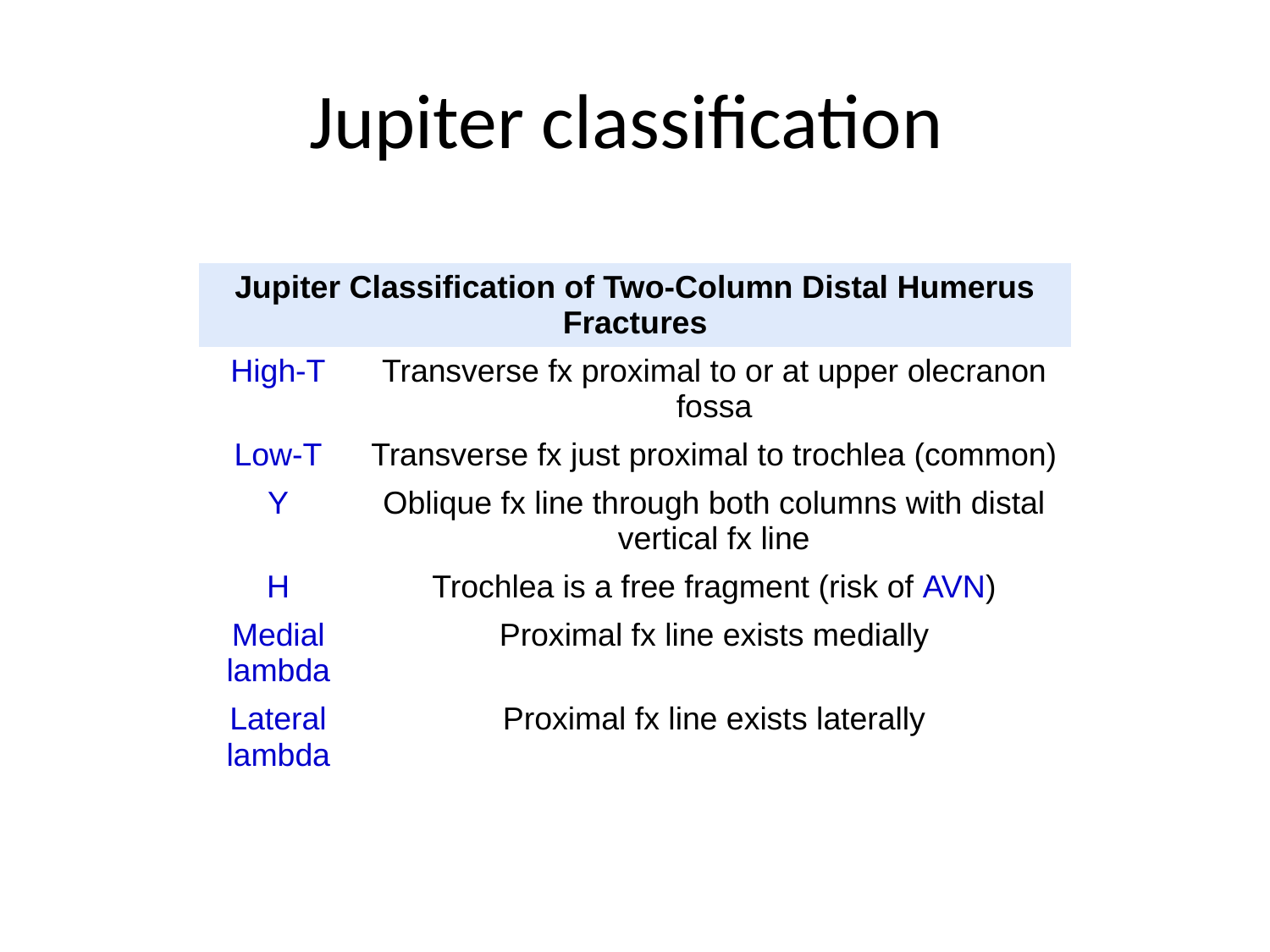

# Jupiter classification
| Jupiter Classification of Two-Column Distal Humerus Fractures |  |
| --- | --- |
| High-T | Transverse fx proximal to or at upper olecranon fossa |
| Low-T | Transverse fx just proximal to trochlea (common) |
| Y | Oblique fx line through both columns with distal vertical fx line |
| H | Trochlea is a free fragment (risk of AVN) |
| Medial lambda | Proximal fx line exists medially |
| Lateral lambda | Proximal fx line exists laterally |